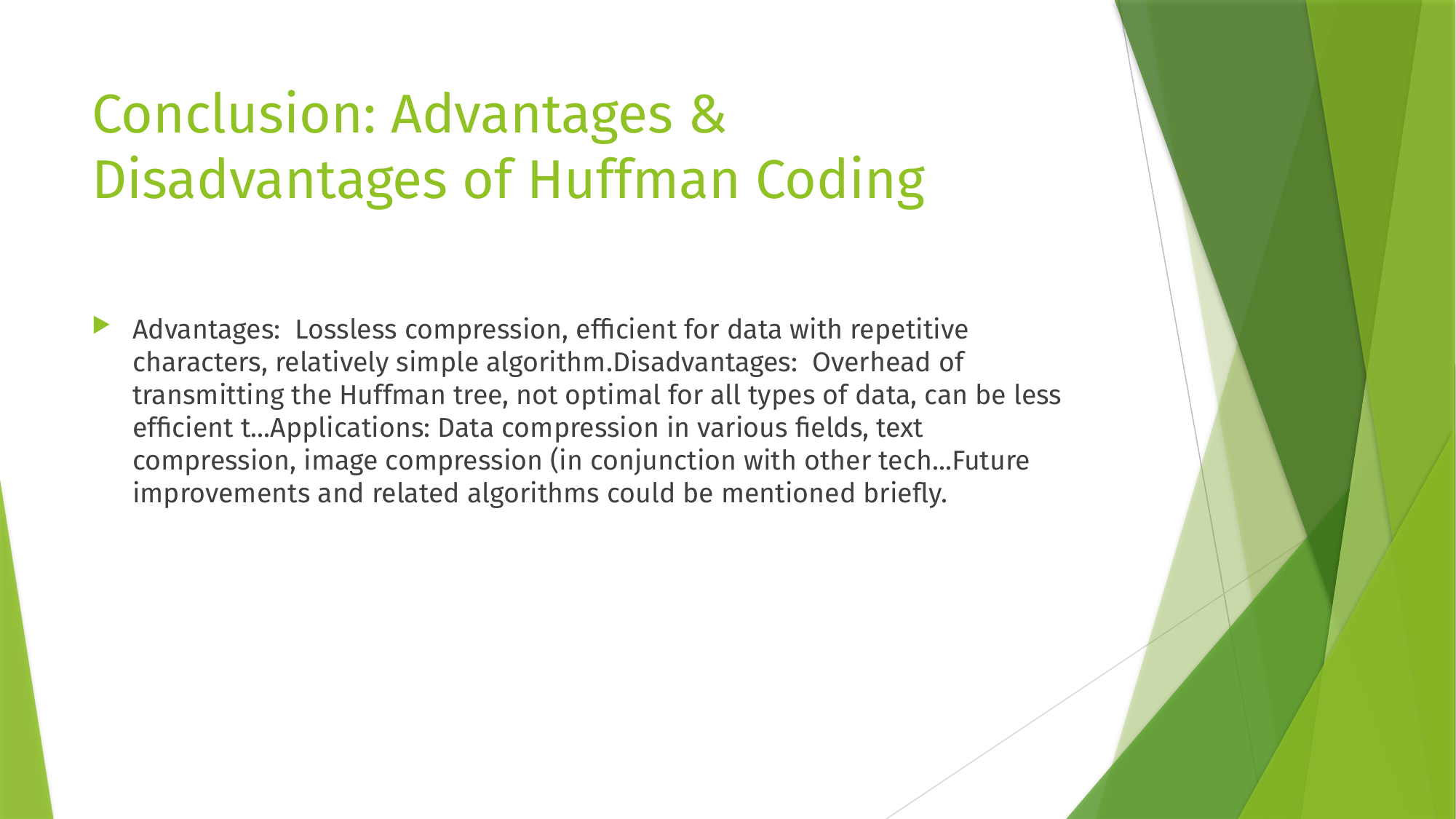

# Conclusion: Advantages & Disadvantages of Huffman Coding

Advantages:  Lossless compression, efficient for data with repetitive characters, relatively simple algorithm.Disadvantages:  Overhead of transmitting the Huffman tree, not optimal for all types of data, can be less efficient t...Applications: Data compression in various fields, text compression, image compression (in conjunction with other tech...Future improvements and related algorithms could be mentioned briefly.